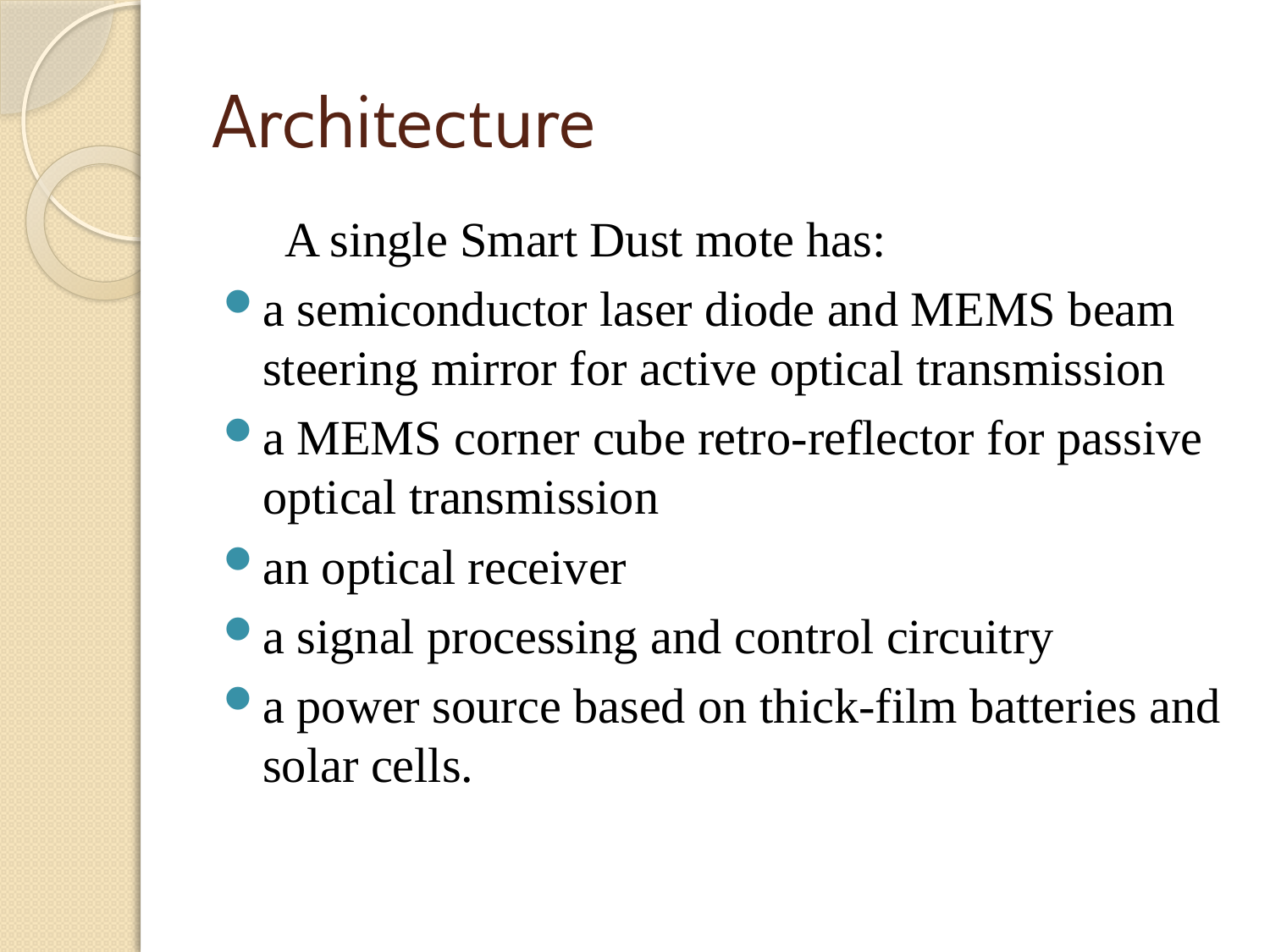

# Architecture
     A single Smart Dust mote has:
a semiconductor laser diode and MEMS beam steering mirror for active optical transmission
a MEMS corner cube retro-reflector for passive optical transmission
an optical receiver
a signal processing and control circuitry
a power source based on thick-film batteries and solar cells.